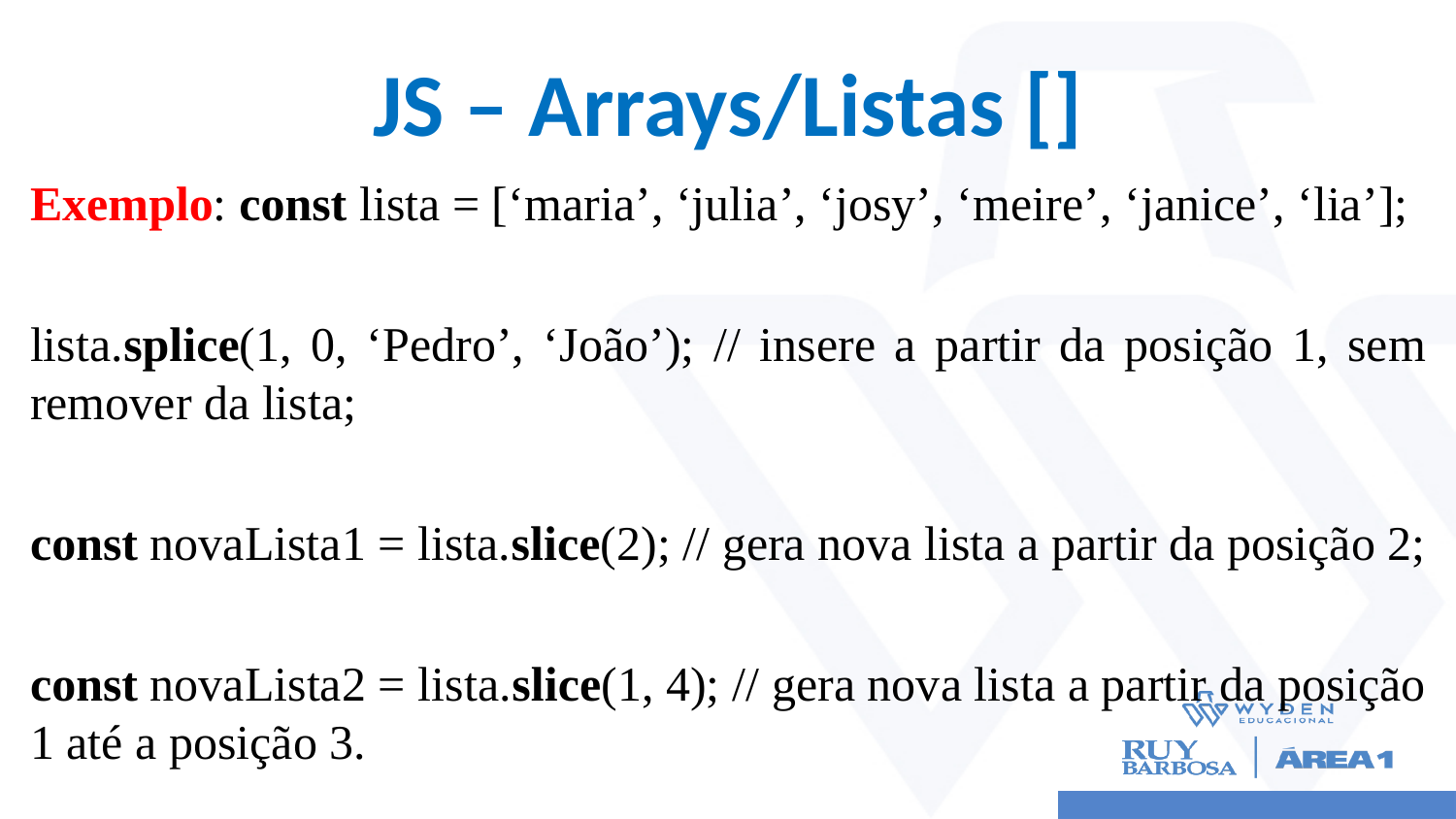

# JS – Arrays/Listas []
Exemplo: const lista = [‘maria’, ‘julia’, ‘josy’, ‘meire’, ‘janice’, ‘lia’];

lista.splice(1, 0, ‘Pedro’, ‘João’); // insere a partir da posição 1, sem remover da lista;

const novaLista1 = lista.slice(2); // gera nova lista a partir da posição 2;

const novaLista2 = lista.slice(1, 4); // gera nova lista a partir da posição 1 até a posição 3.